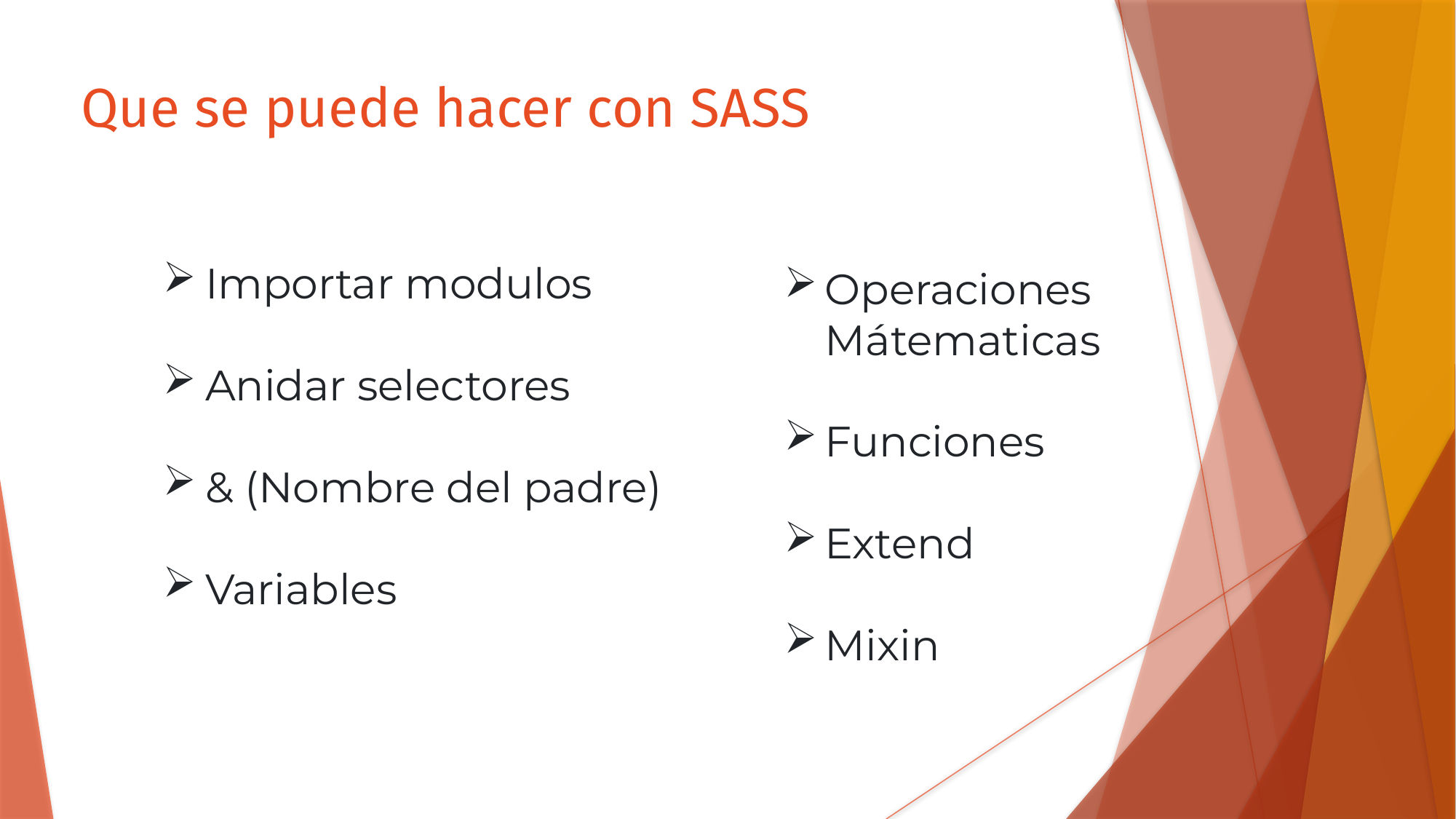

# Que se puede hacer con SASS
Importar modulos

Anidar selectores

& (Nombre del padre)

Variables
Operaciones Mátematicas

Funciones

Extend

Mixin